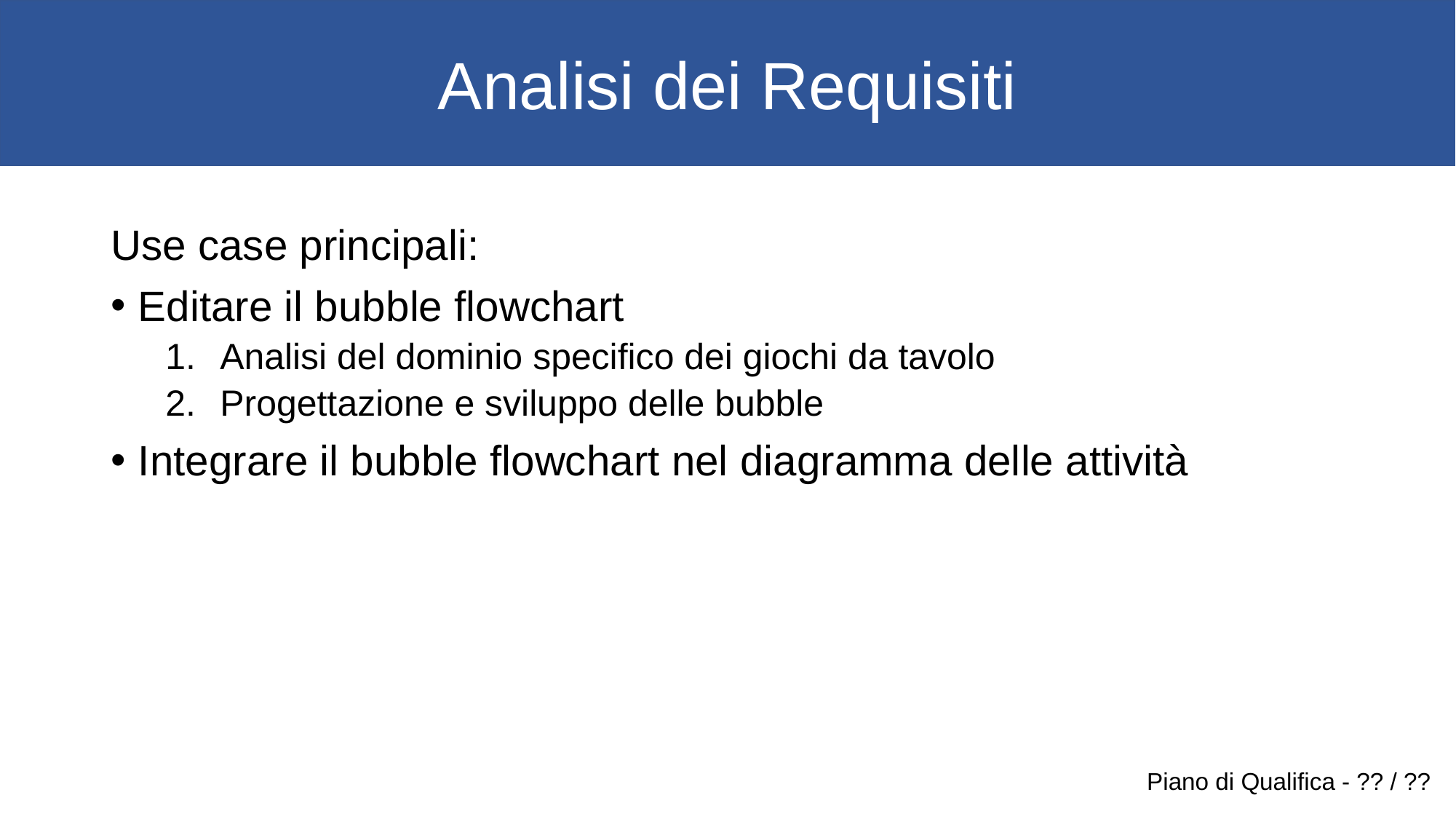

Analisi dei Requisiti
Use case principali:
Editare il bubble flowchart
Analisi del dominio specifico dei giochi da tavolo
Progettazione e sviluppo delle bubble
Integrare il bubble flowchart nel diagramma delle attività
Piano di Qualifica - ?? / ??